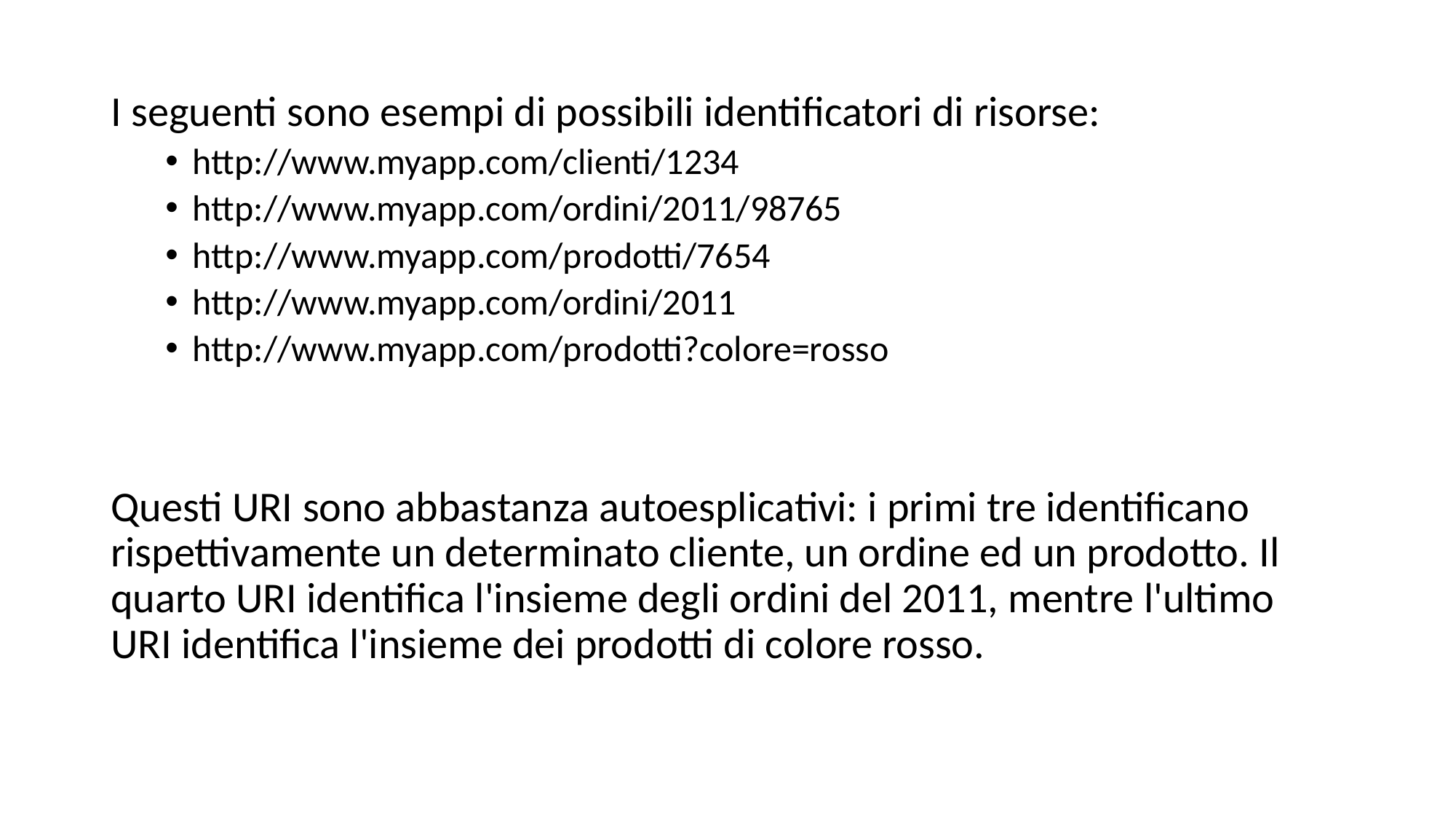

I seguenti sono esempi di possibili identificatori di risorse:
http://www.myapp.com/clienti/1234
http://www.myapp.com/ordini/2011/98765
http://www.myapp.com/prodotti/7654
http://www.myapp.com/ordini/2011
http://www.myapp.com/prodotti?colore=rosso

Questi URI sono abbastanza autoesplicativi: i primi tre identificano rispettivamente un determinato cliente, un ordine ed un prodotto. Il quarto URI identifica l'insieme degli ordini del 2011, mentre l'ultimo URI identifica l'insieme dei prodotti di colore rosso.